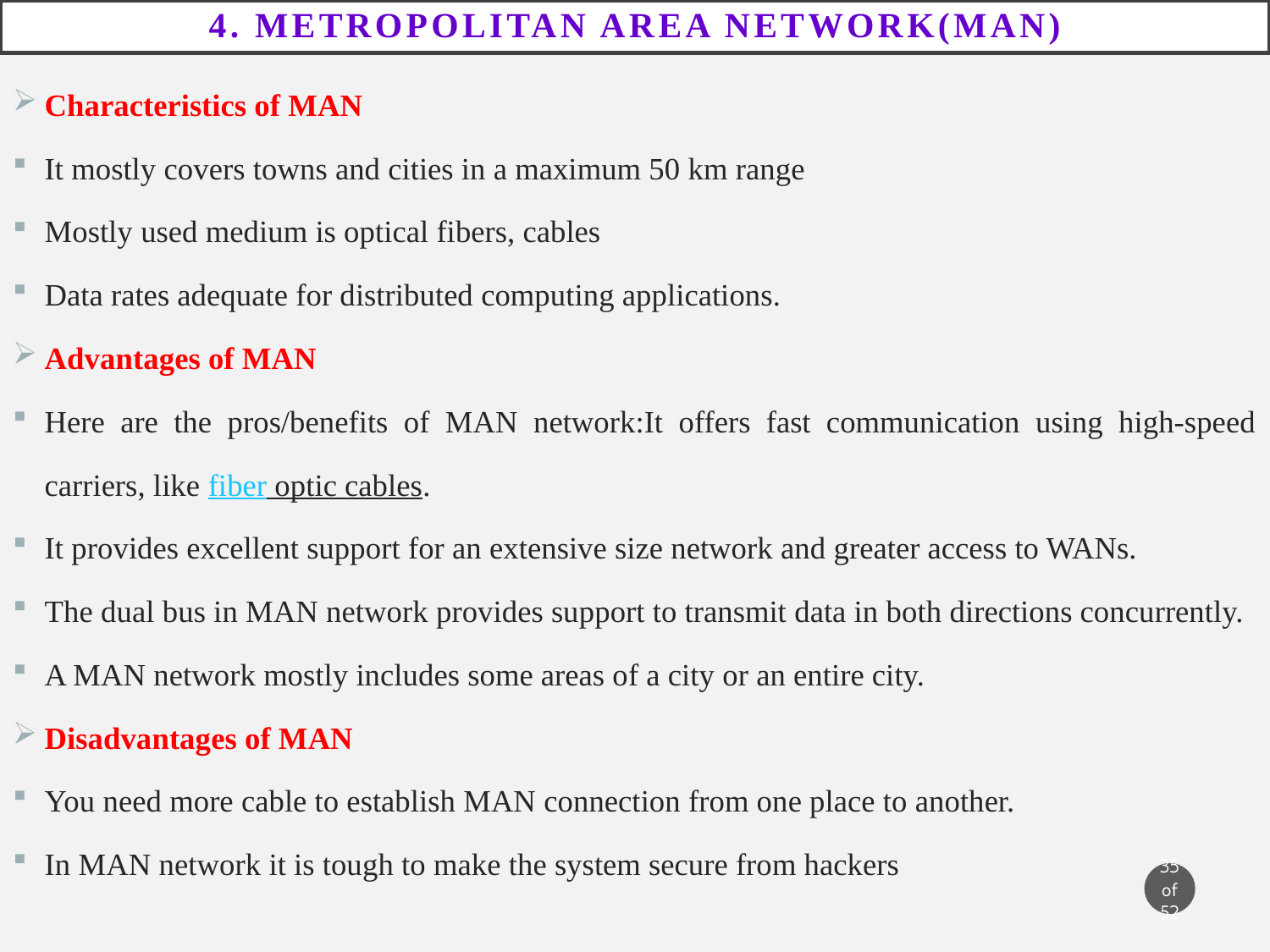

# 4. Metropolitan Area Network(MAN)
Characteristics of MAN
It mostly covers towns and cities in a maximum 50 km range
Mostly used medium is optical fibers, cables
Data rates adequate for distributed computing applications.
Advantages of MAN
Here are the pros/benefits of MAN network:It offers fast communication using high-speed carriers, like fiber optic cables.
It provides excellent support for an extensive size network and greater access to WANs.
The dual bus in MAN network provides support to transmit data in both directions concurrently.
A MAN network mostly includes some areas of a city or an entire city.
Disadvantages of MAN
You need more cable to establish MAN connection from one place to another.
In MAN network it is tough to make the system secure from hackers

35 of 52